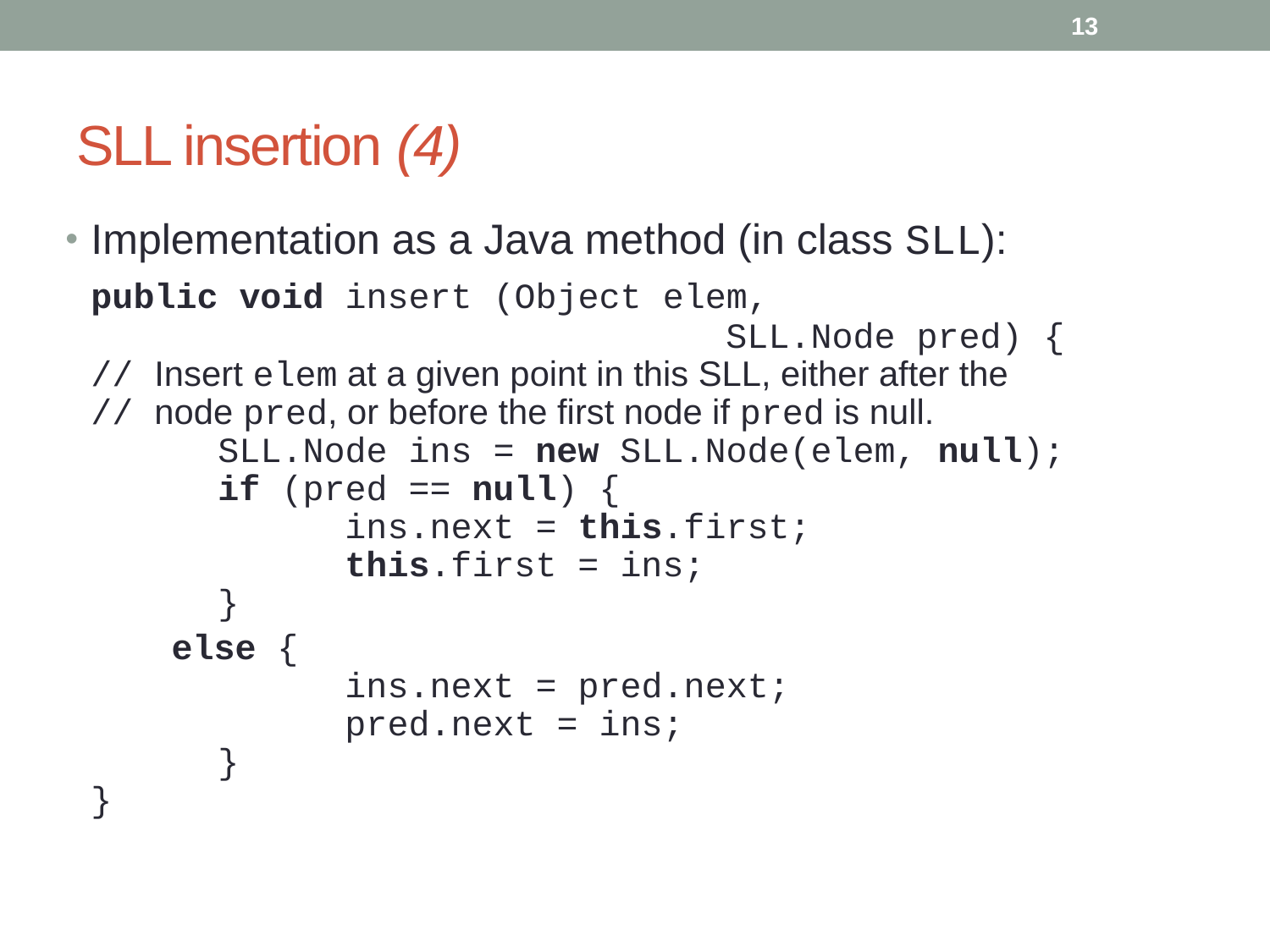

13
# SLL insertion (4)
Implementation as a Java method (in class SLL):
	public void insert (Object elem,
					SLL.Node pred) {
// Insert elem at a given point in this SLL, either after the
// node pred, or before the first node if pred is null.
	SLL.Node ins = new SLL.Node(elem, null);
	if (pred == null) {
		ins.next = this.first;
		this.first = ins;
	}
     else {
		ins.next = pred.next;
		pred.next = ins;
	}
}